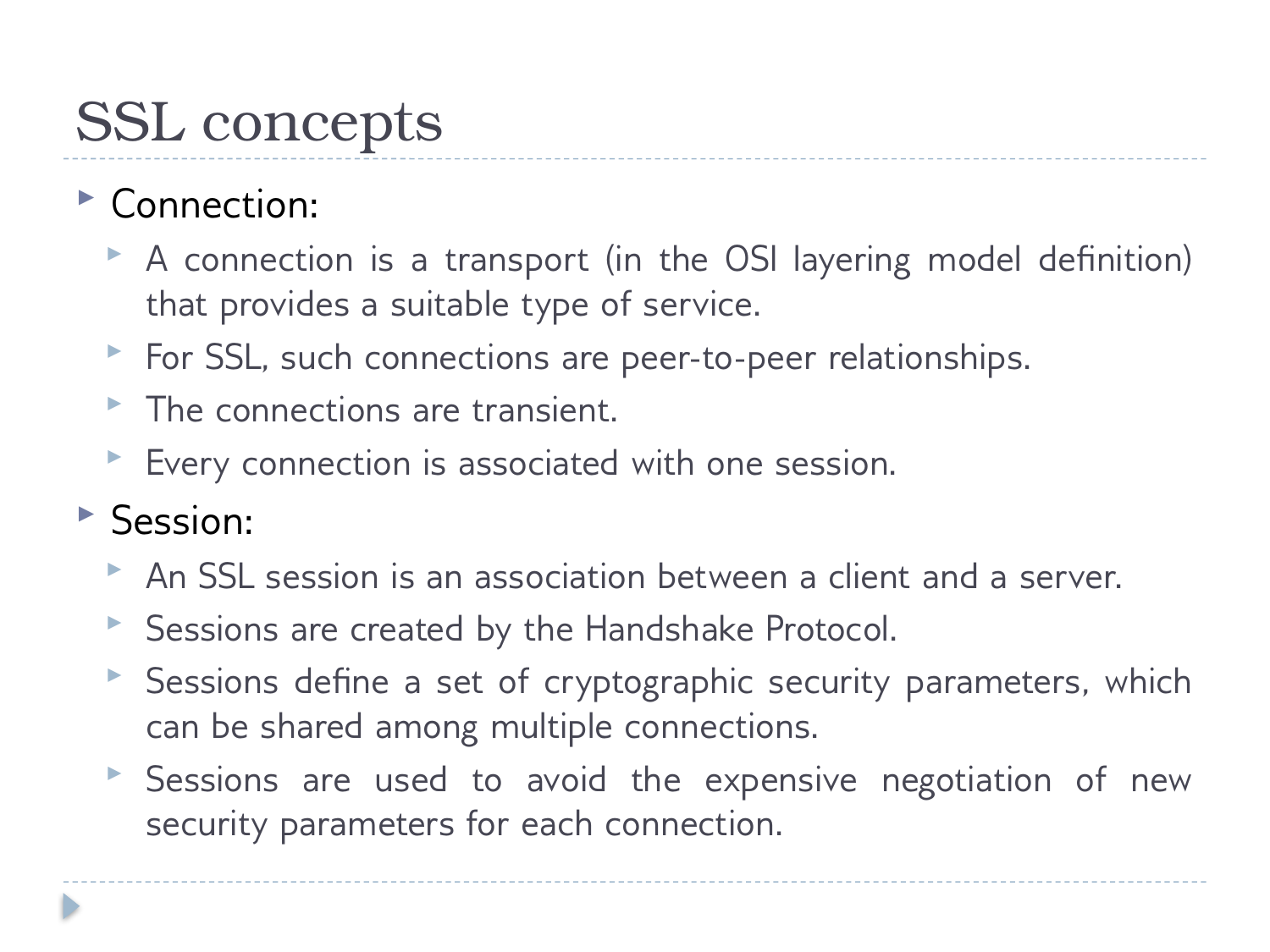

# SSL concepts
Connection:
A connection is a transport (in the OSI layering model definition) that provides a suitable type of service.
For SSL, such connections are peer-to-peer relationships.
The connections are transient.
Every connection is associated with one session.
Session:
An SSL session is an association between a client and a server.
Sessions are created by the Handshake Protocol.
Sessions define a set of cryptographic security parameters, which can be shared among multiple connections.
Sessions are used to avoid the expensive negotiation of new security parameters for each connection.